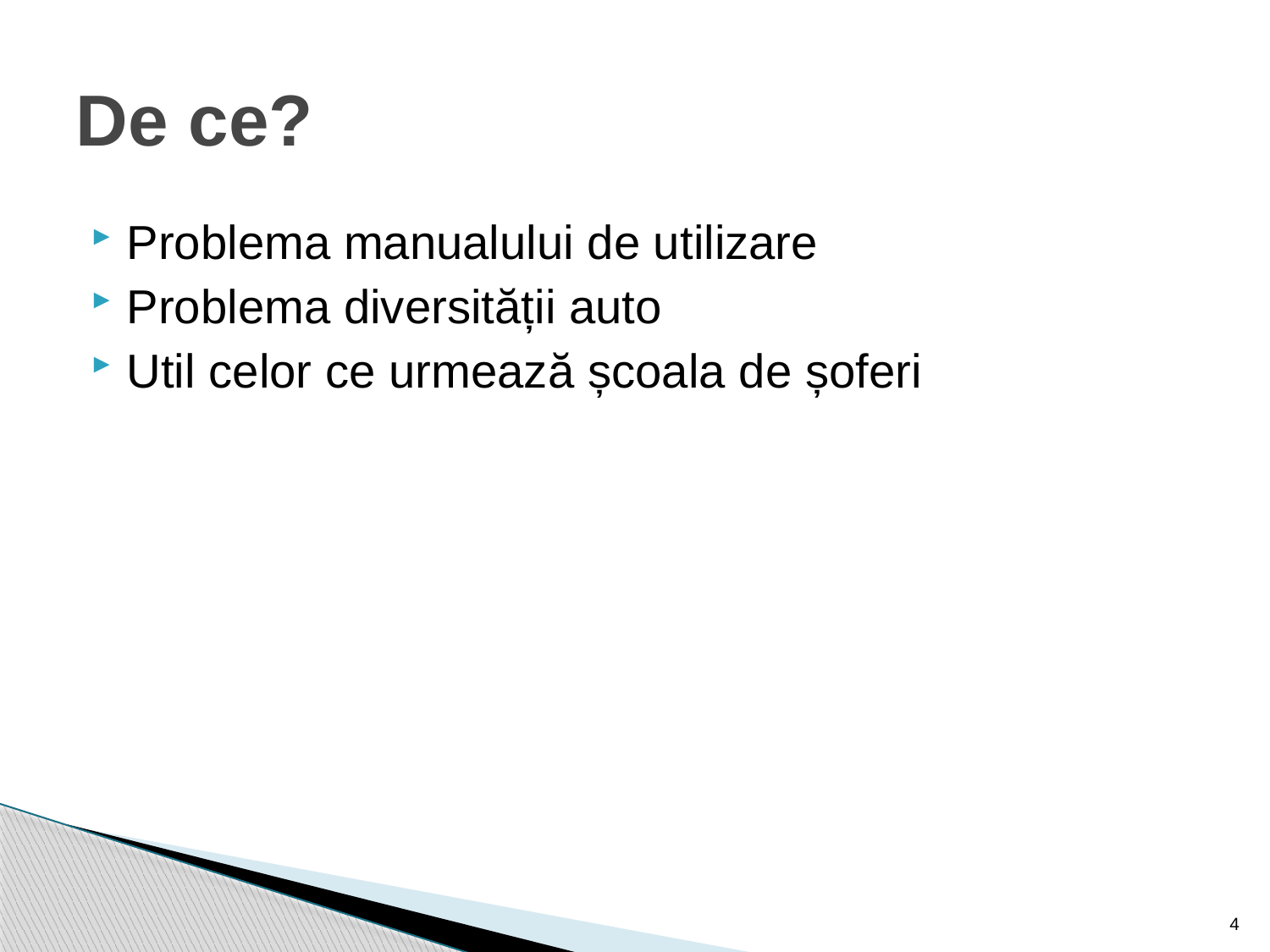

# De ce?
Problema manualului de utilizare
Problema diversității auto
Util celor ce urmează școala de șoferi
4